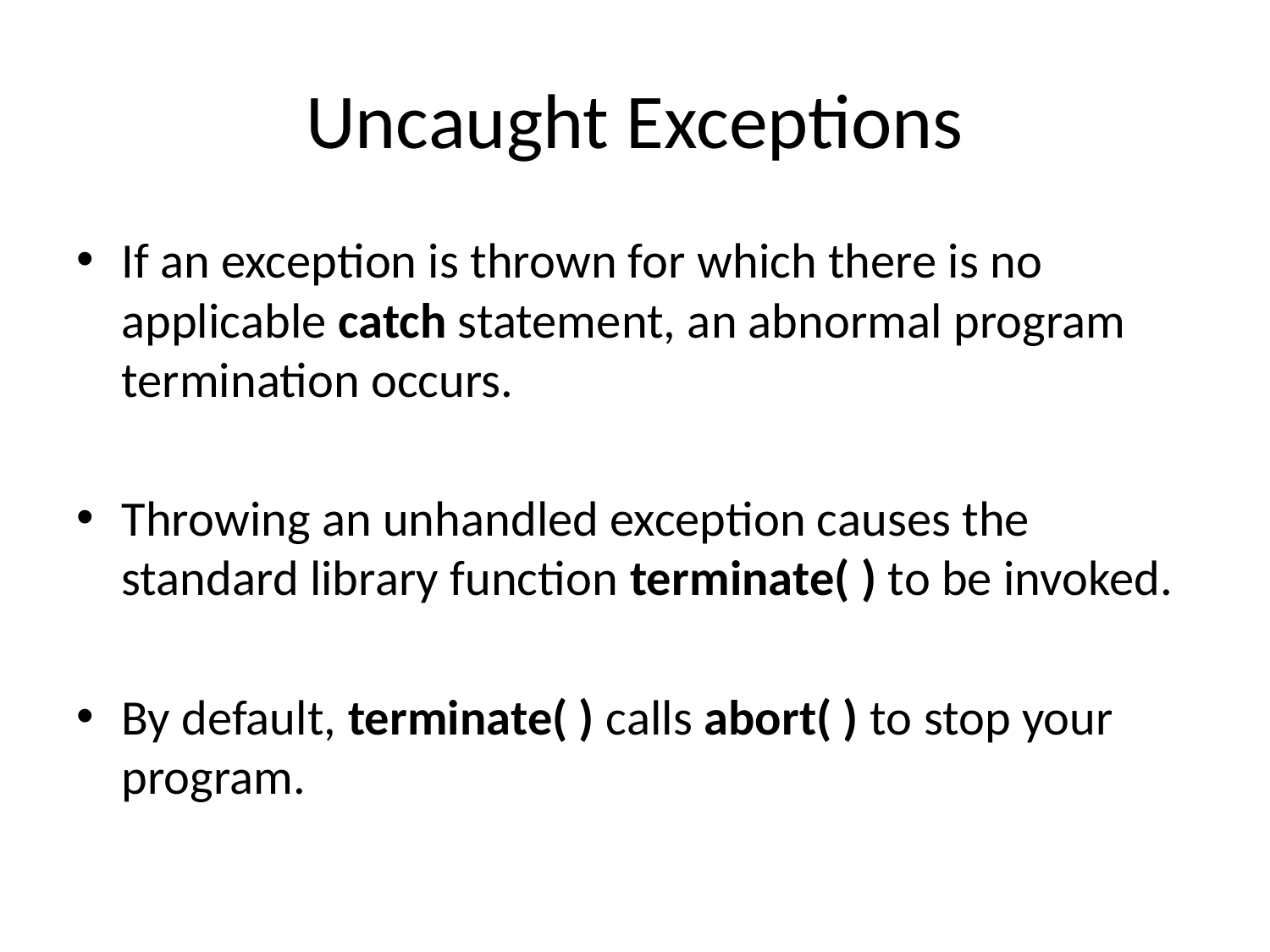

# Uncaught Exceptions
If an exception is thrown for which there is no applicable catch statement, an abnormal program termination occurs.

Throwing an unhandled exception causes the standard library function terminate( ) to be invoked.

By default, terminate( ) calls abort( ) to stop your program.